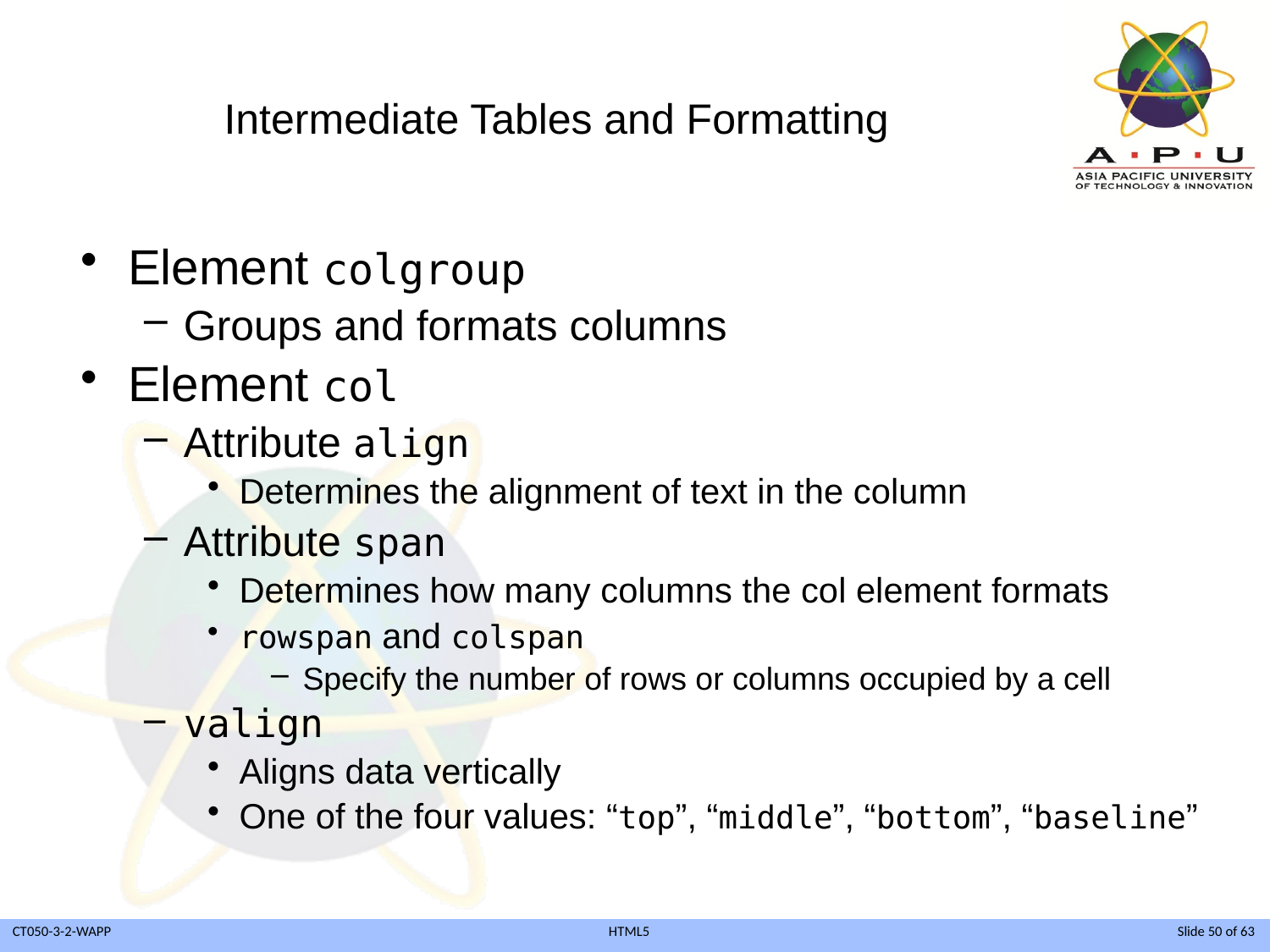

# Intermediate Tables and Formatting
Element colgroup
Groups and formats columns
Element col
Attribute align
Determines the alignment of text in the column
Attribute span
Determines how many columns the col element formats
rowspan and colspan
Specify the number of rows or columns occupied by a cell
valign
Aligns data vertically
One of the four values: “top”, “middle”, “bottom”, “baseline”